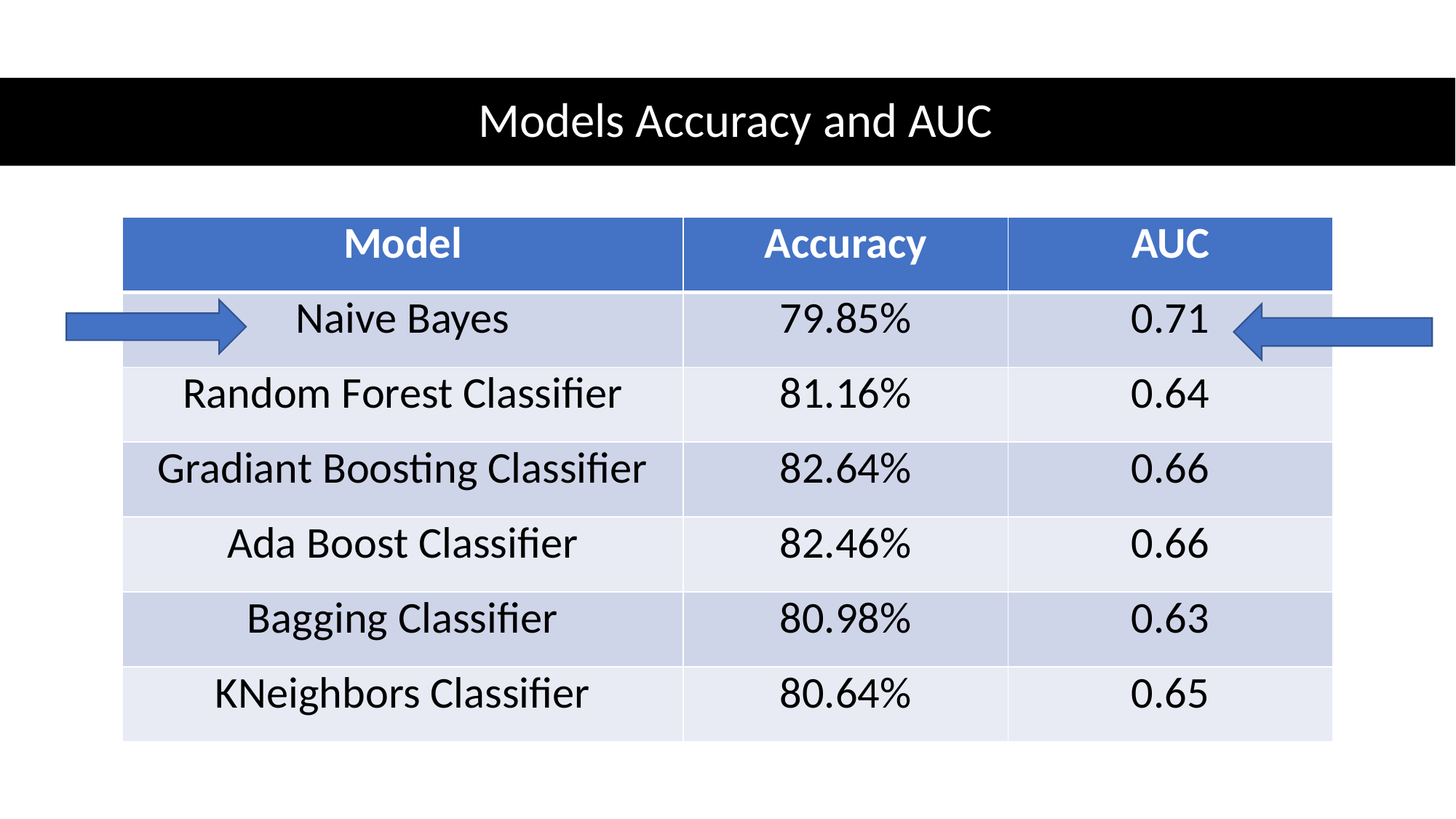

# Models Accuracy and AUC

| Model | Accuracy | AUC |
| --- | --- | --- |
| Naive Bayes | 79.85% | 0.71 |
| Random Forest Classifier | 81.16% | 0.64 |
| Gradiant Boosting Classifier | 82.64% | 0.66 |
| Ada Boost Classifier | 82.46% | 0.66 |
| Bagging Classifier | 80.98% | 0.63 |
| KNeighbors Classifier | 80.64% | 0.65 |